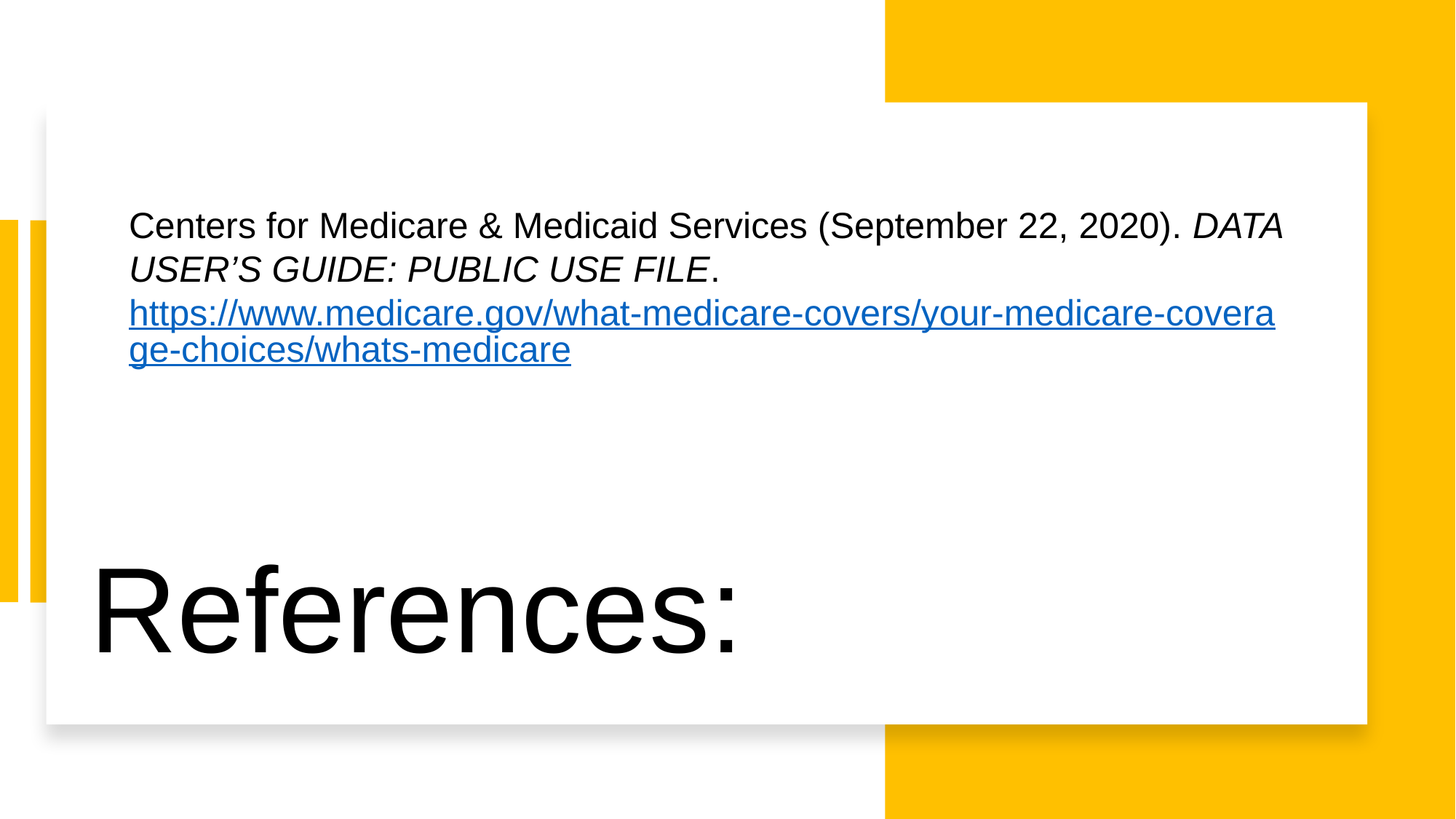

Centers for Medicare & Medicaid Services (September 22, 2020). DATA USER’S GUIDE: PUBLIC USE FILE.
https://www.medicare.gov/what-medicare-covers/your-medicare-coverage-choices/whats-medicare

# References: